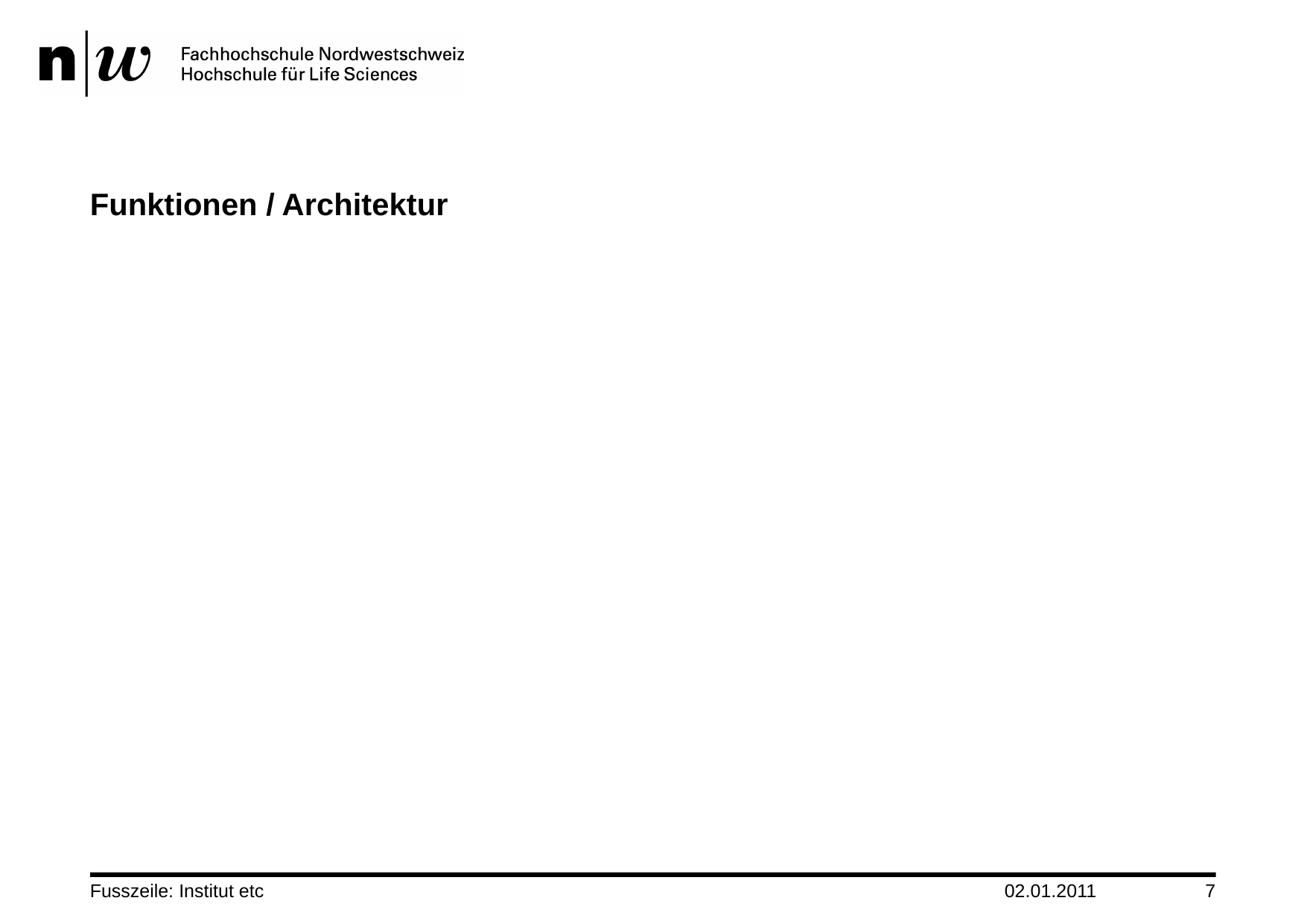

# Funktionen / Architektur

Fusszeile: Institut etc
02.01.2011
7